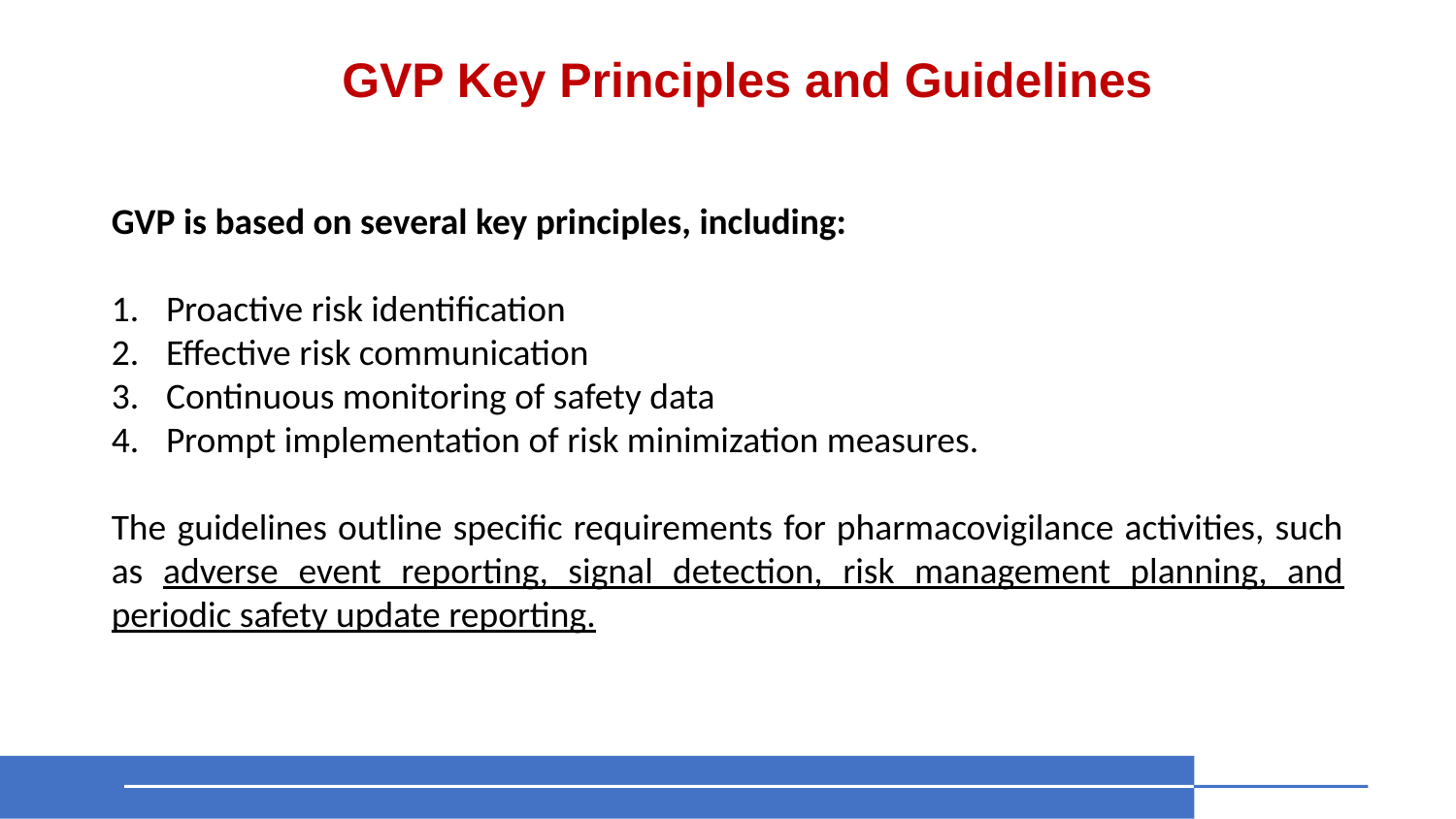

GVP Key Principles and Guidelines
GVP is based on several key principles, including:

Proactive risk identification
Effective risk communication
Continuous monitoring of safety data
Prompt implementation of risk minimization measures.

The guidelines outline specific requirements for pharmacovigilance activities, such as adverse event reporting, signal detection, risk management planning, and periodic safety update reporting.